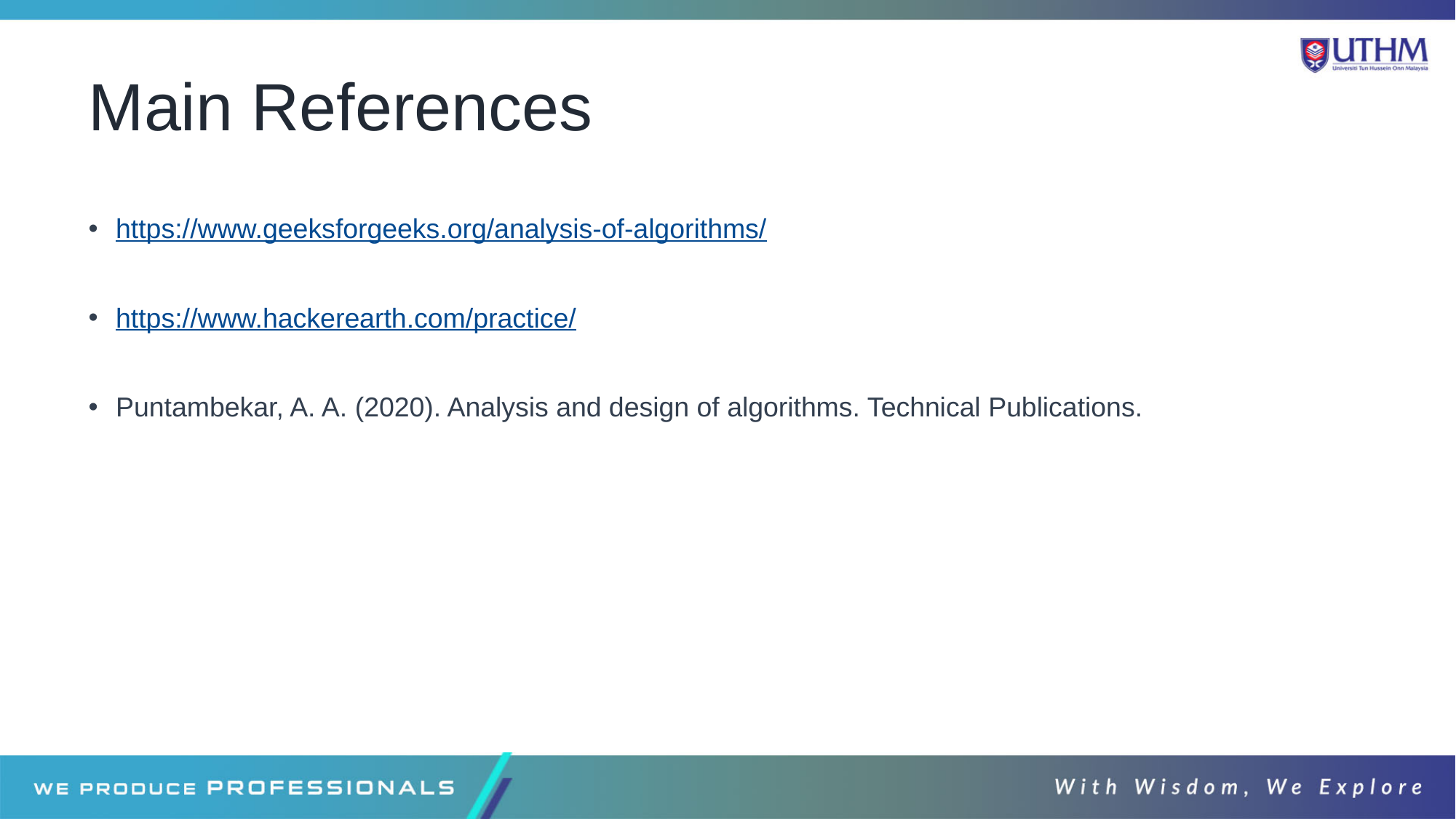

# Main References
https://www.geeksforgeeks.org/analysis-of-algorithms/

https://www.hackerearth.com/practice/

Puntambekar, A. A. (2020). Analysis and design of algorithms. Technical Publications.